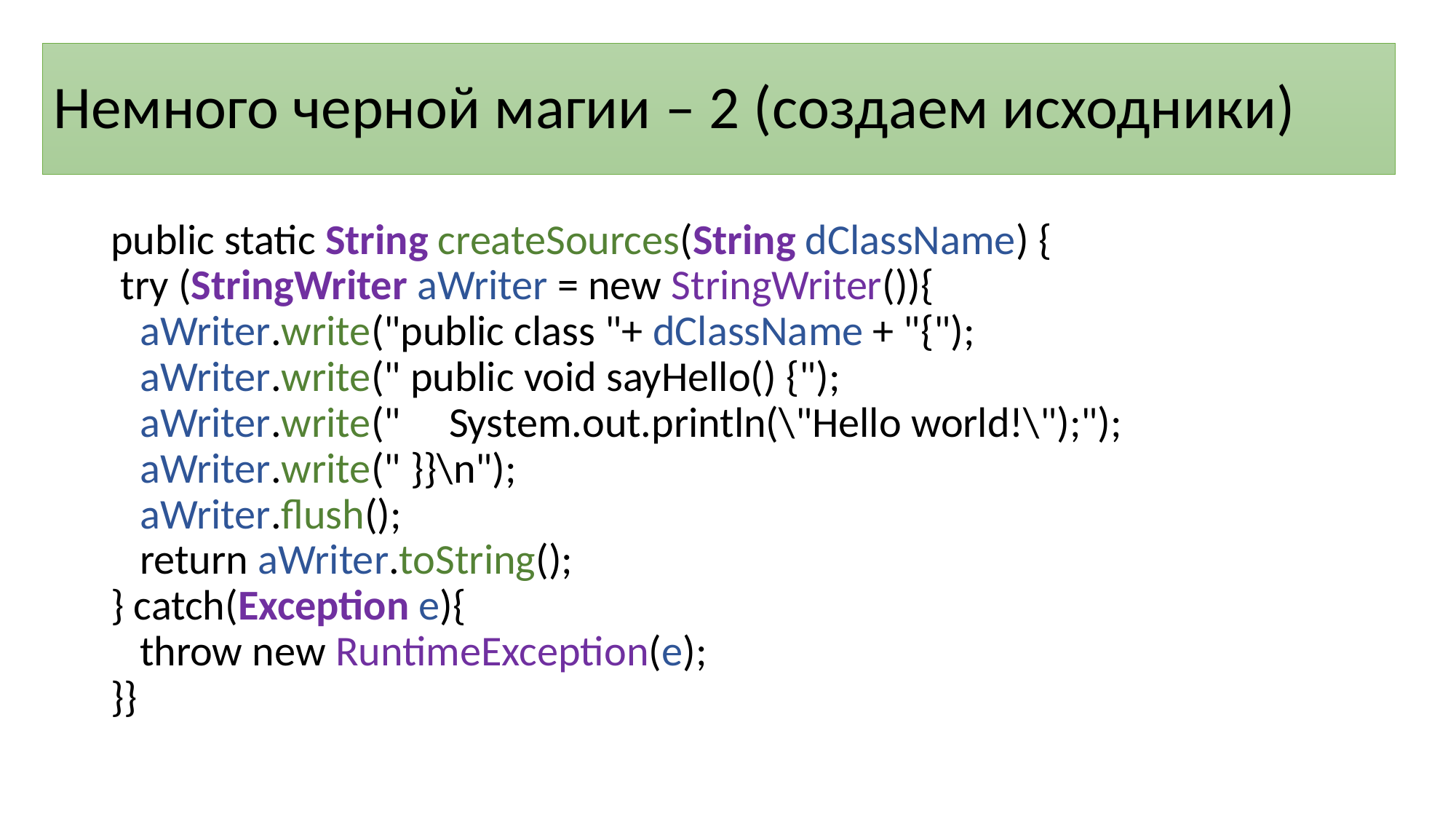

# Немного черной магии – 2 (создаем исходники)

public static String createSources(String dClassName) {
 try (StringWriter aWriter = new StringWriter()){
   aWriter.write("public class "+ dClassName + "{");
   aWriter.write(" public void sayHello() {");
   aWriter.write("     System.out.println(\"Hello world!\");");
   aWriter.write(" }}\n");
   aWriter.flush();
   return aWriter.toString();
} catch(Exception e){
   throw new RuntimeException(e);
}}